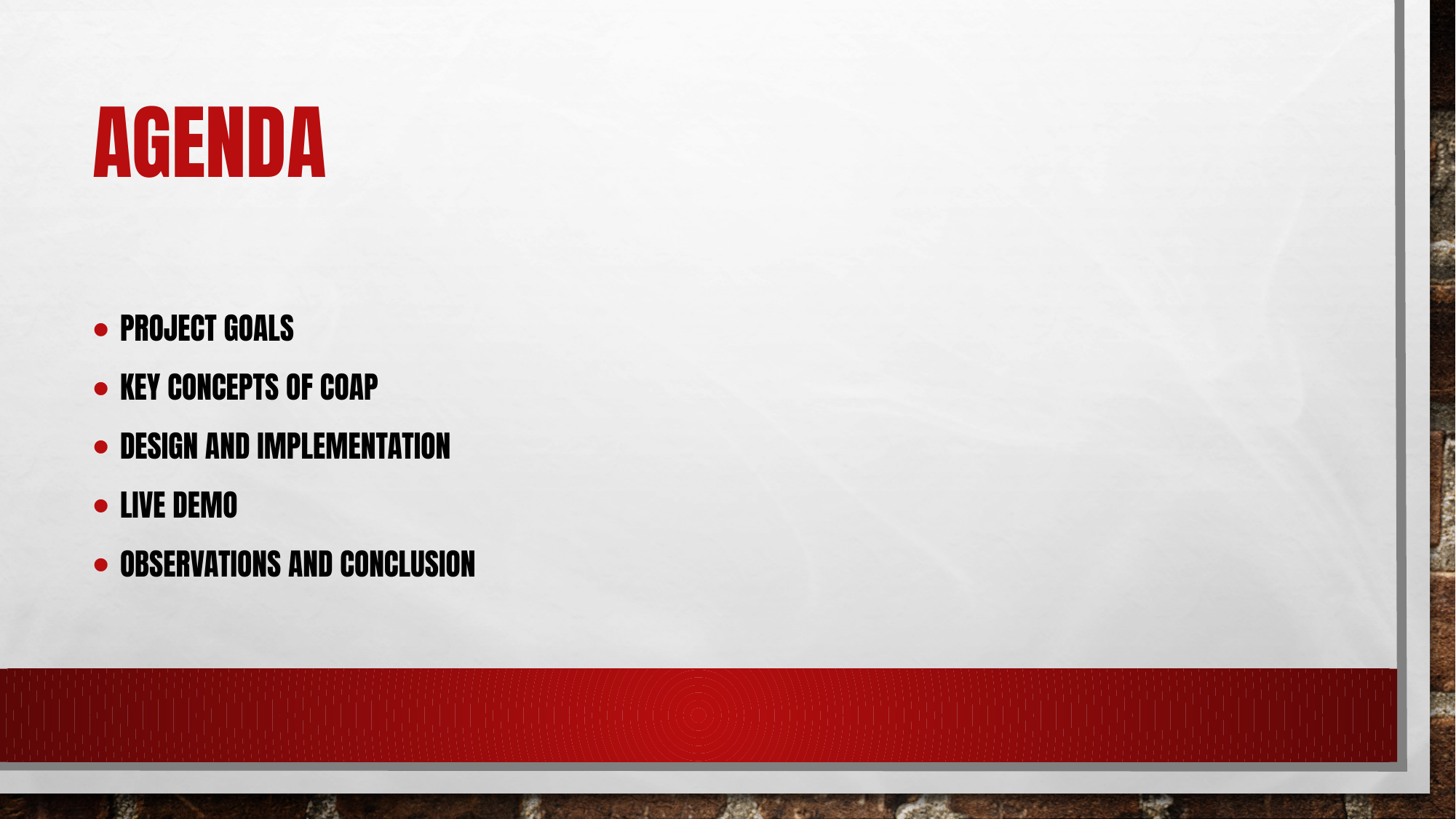

# agenda

Project goals
Key concepts of coap
Design and Implementation
Live demo
Observations and conclusion